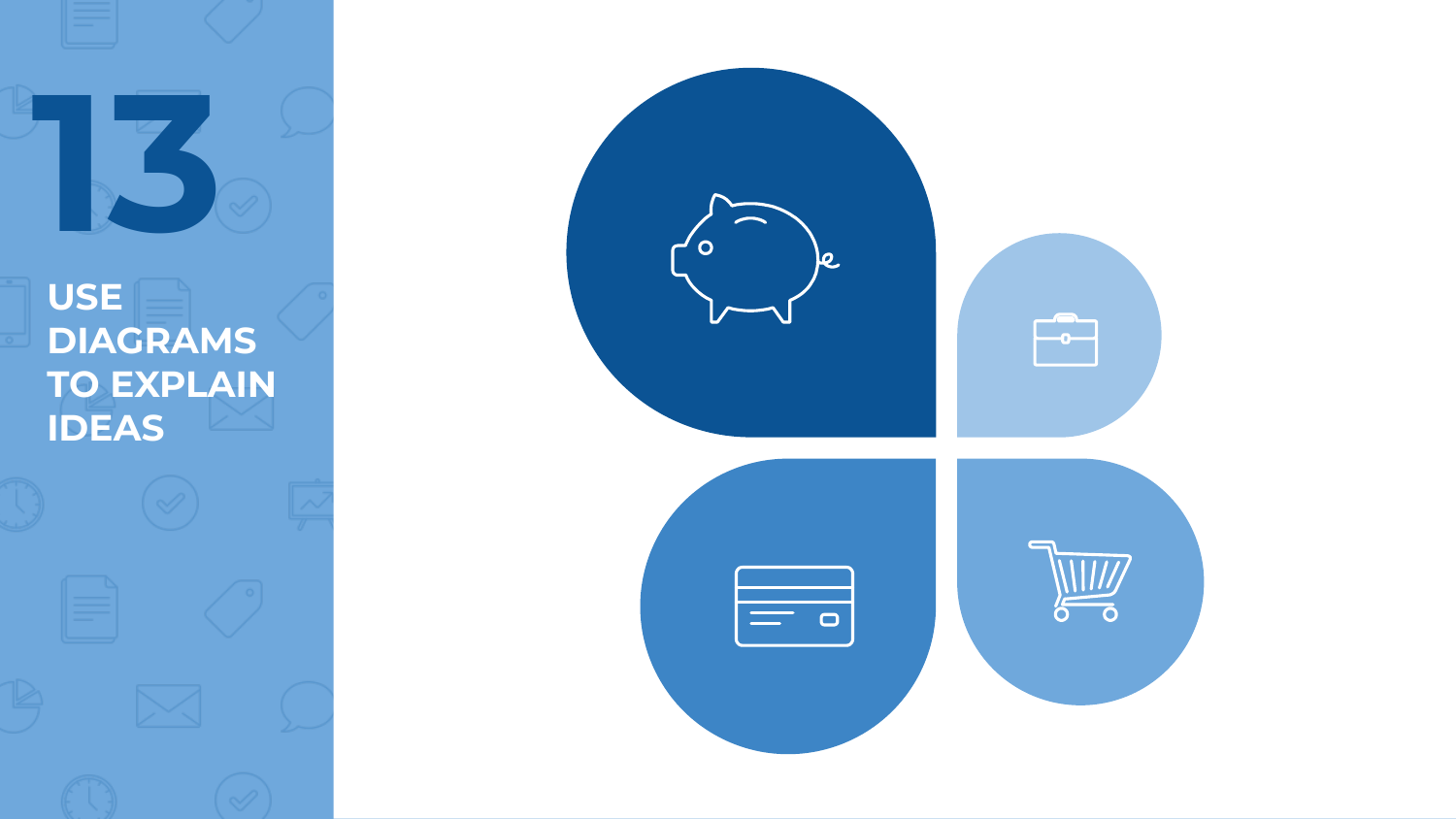

13

# USE DIAGRAMS TO EXPLAIN IDEAS